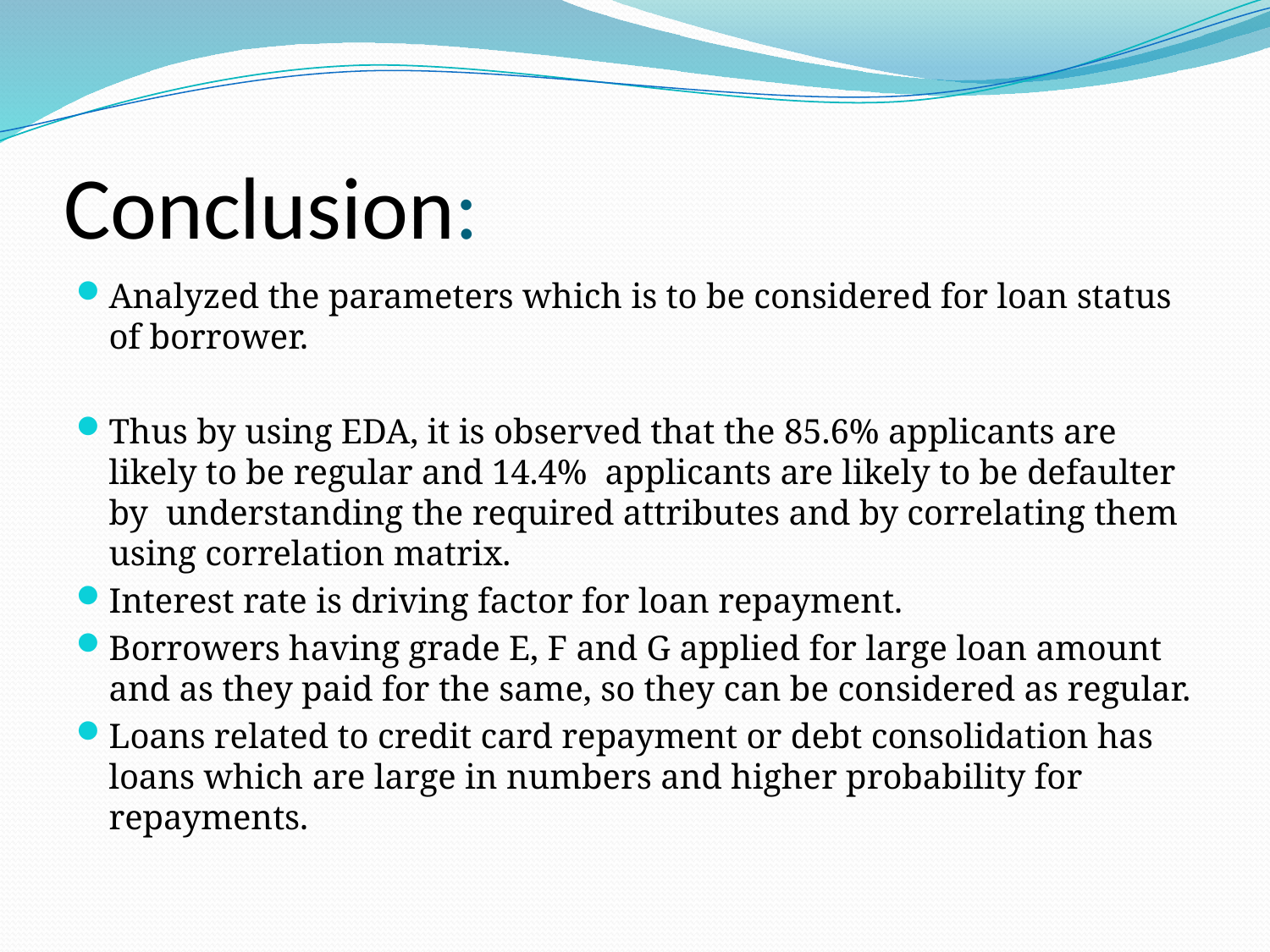

# Conclusion:
Analyzed the parameters which is to be considered for loan status of borrower.

Thus by using EDA, it is observed that the 85.6% applicants are likely to be regular and 14.4%  applicants are likely to be defaulter by  understanding the required attributes and by correlating them using correlation matrix.
Interest rate is driving factor for loan repayment.
Borrowers having grade E, F and G applied for large loan amount and as they paid for the same, so they can be considered as regular.
Loans related to credit card repayment or debt consolidation has loans which are large in numbers and higher probability for repayments.